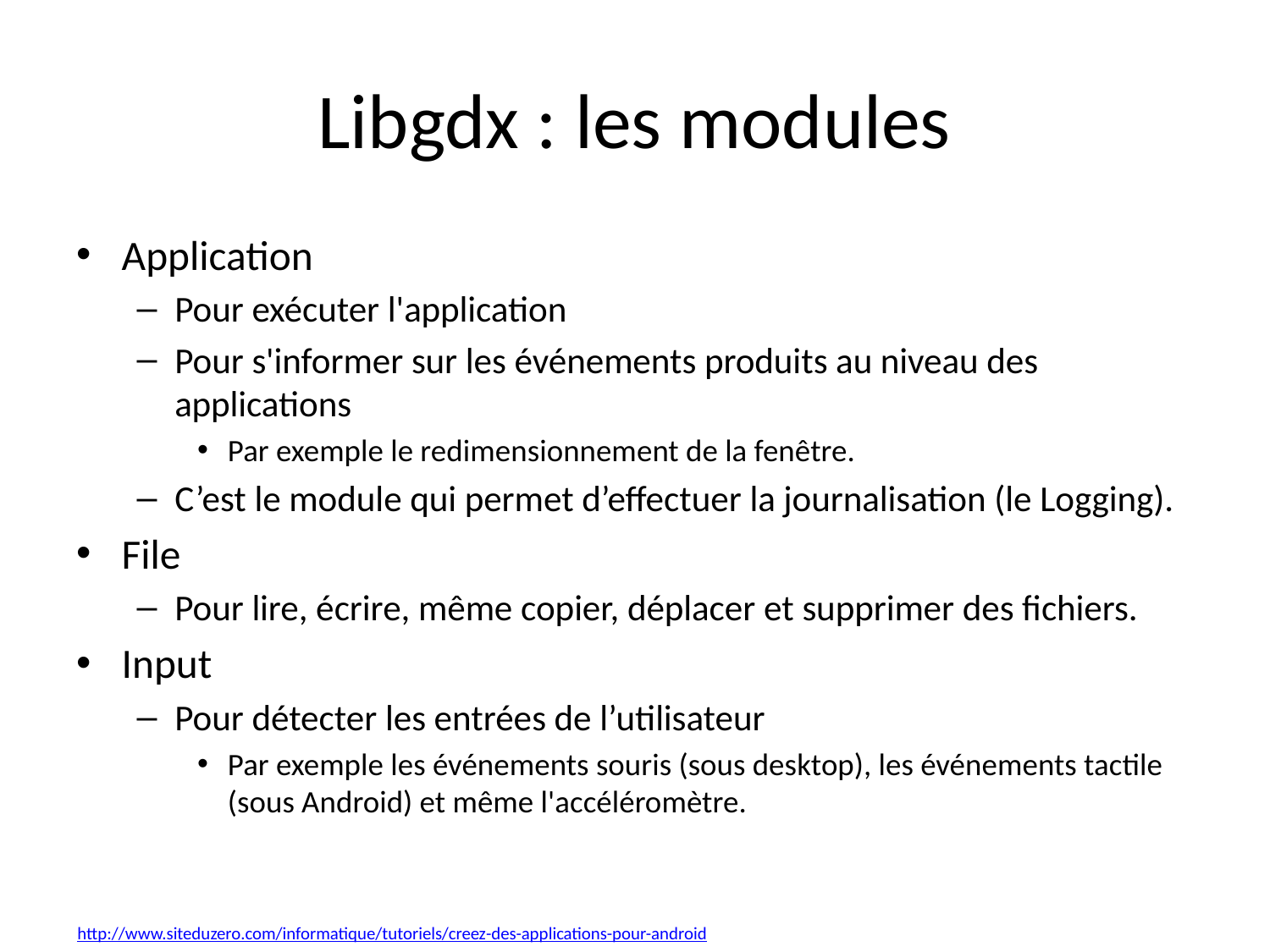

# Libgdx : les modules
Application
Pour exécuter l'application
Pour s'informer sur les événements produits au niveau des applications
Par exemple le redimensionnement de la fenêtre.
C’est le module qui permet d’effectuer la journalisation (le Logging).
File
Pour lire, écrire, même copier, déplacer et supprimer des fichiers.
Input
Pour détecter les entrées de l’utilisateur
Par exemple les événements souris (sous desktop), les événements tactile (sous Android) et même l'accéléromètre.